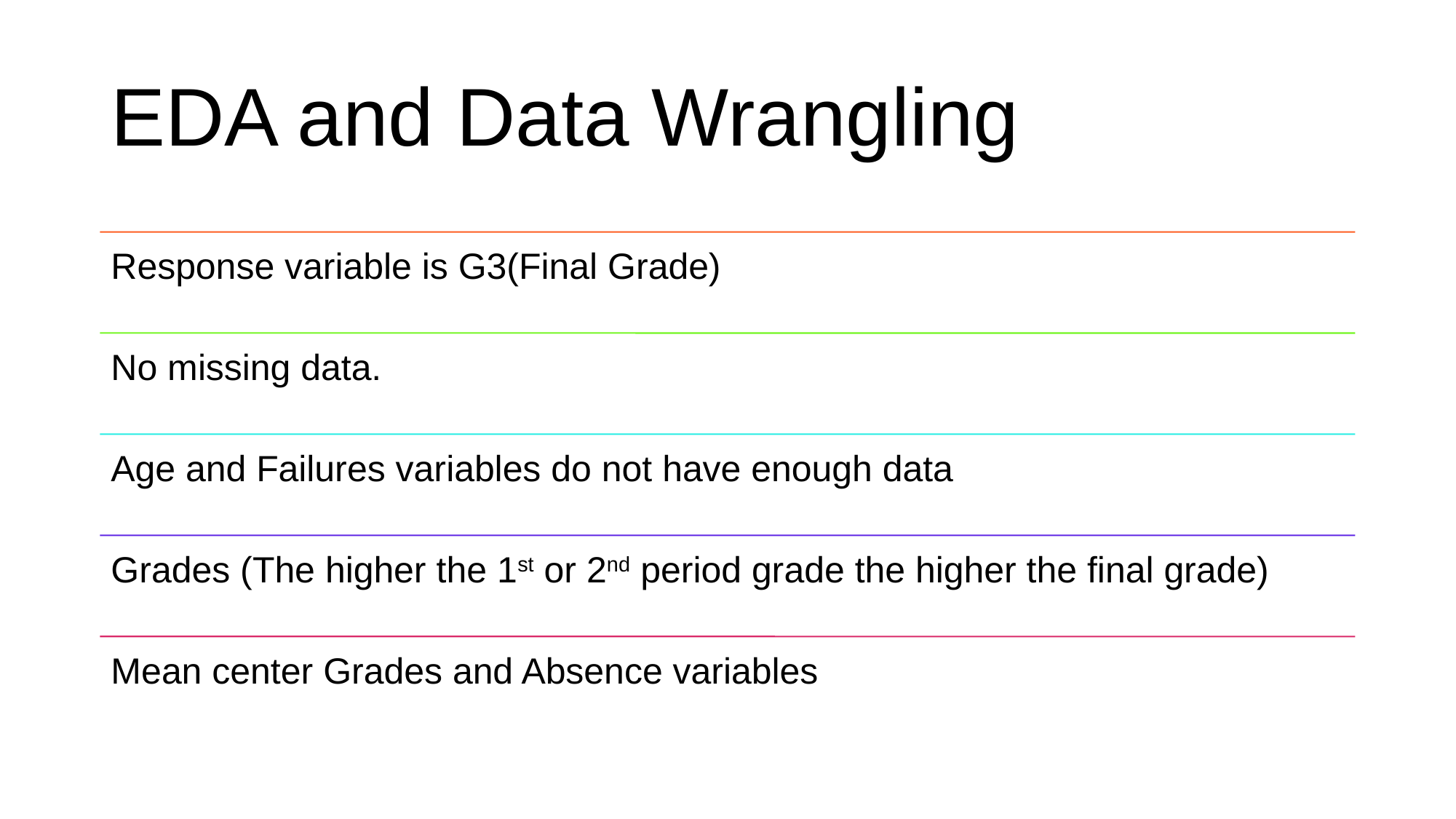

# EDA and Data Wrangling
Response variable is G3(Final Grade)
No missing data.
Age and Failures variables do not have enough data
Grades (The higher the 1st or 2nd period grade the higher the final grade)
Mean center Grades and Absence variables